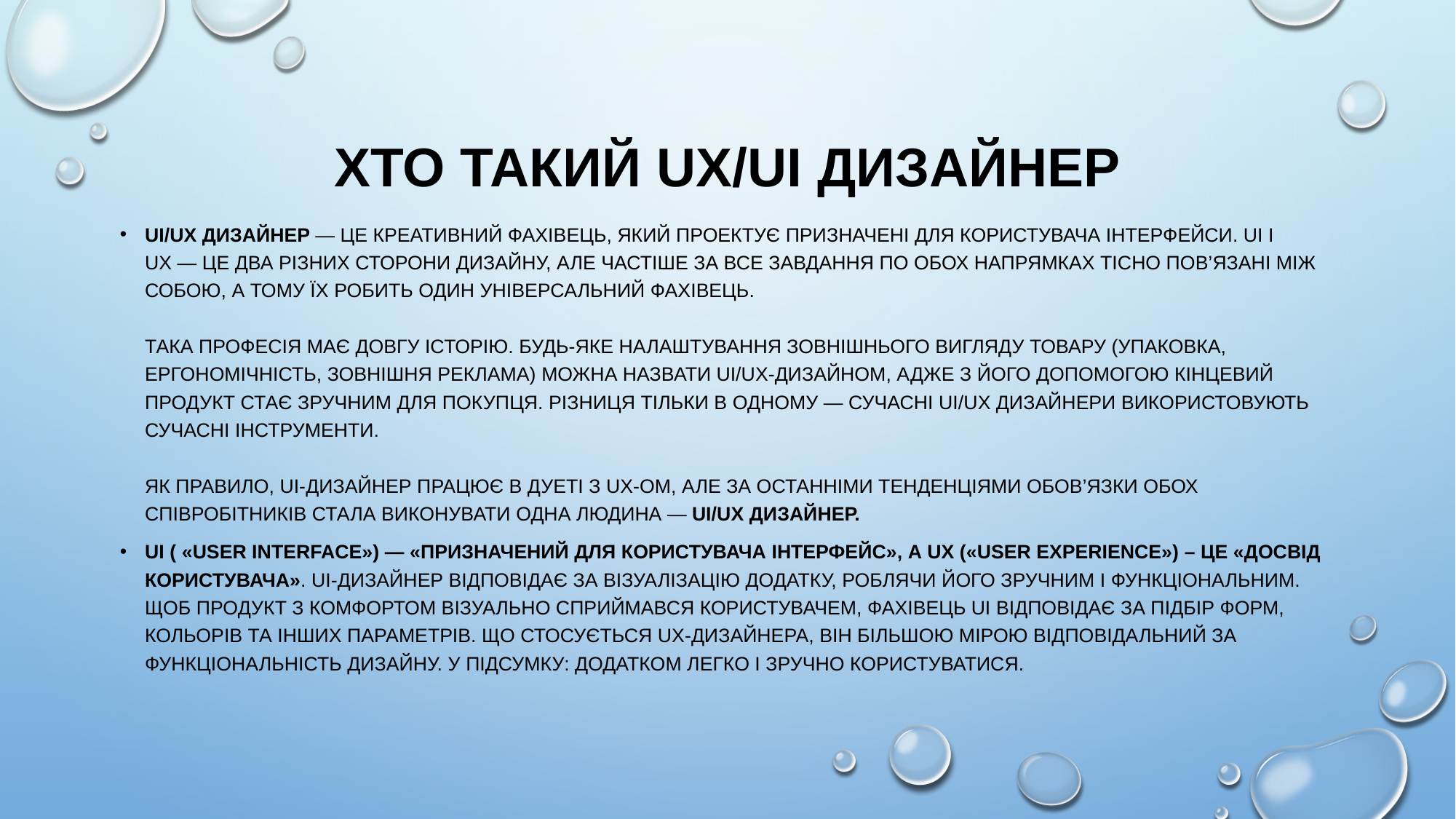

# Хто такий UX/UI дизайнер
UI/UX дизайнер — це креативний фахівець, який проектує призначені для користувача інтерфейси. UI і UX — це два різних сторони дизайну, але частіше за все завдання по обох напрямках тісно пов’язані між собою, а тому їх робить один універсальний фахівець.
Така професія має довгу історію. Будь-яке налаштування зовнішнього вигляду товару (упаковка, ергономічність, зовнішня реклама) можна назвати UI/UX-дизайном, адже з його допомогою кінцевий продукт стає зручним для покупця. Різниця тільки в одному — сучасні UI/UX дизайнери використовують сучасні інструменти.
Як правило, UI-дизайнер працює в дуеті з UX-ом, але за останніми тенденціями обов’язки обох співробітників стала виконувати одна людина — UI/UX дизайнер.
UI ( «User Interface») — «призначений для користувача інтерфейс», а UX («user experience») – це «досвід користувача». UI-дизайнер відповідає за візуалізацію додатку, роблячи його зручним і функціональним. Щоб продукт з комфортом візуально сприймався користувачем, фахівець UI відповідає за підбір форм, кольорів та інших параметрів. Що стосується UX-дизайнера, він більшою мірою відповідальний за функціональність дизайну. У підсумку: додатком легко і зручно користуватися.